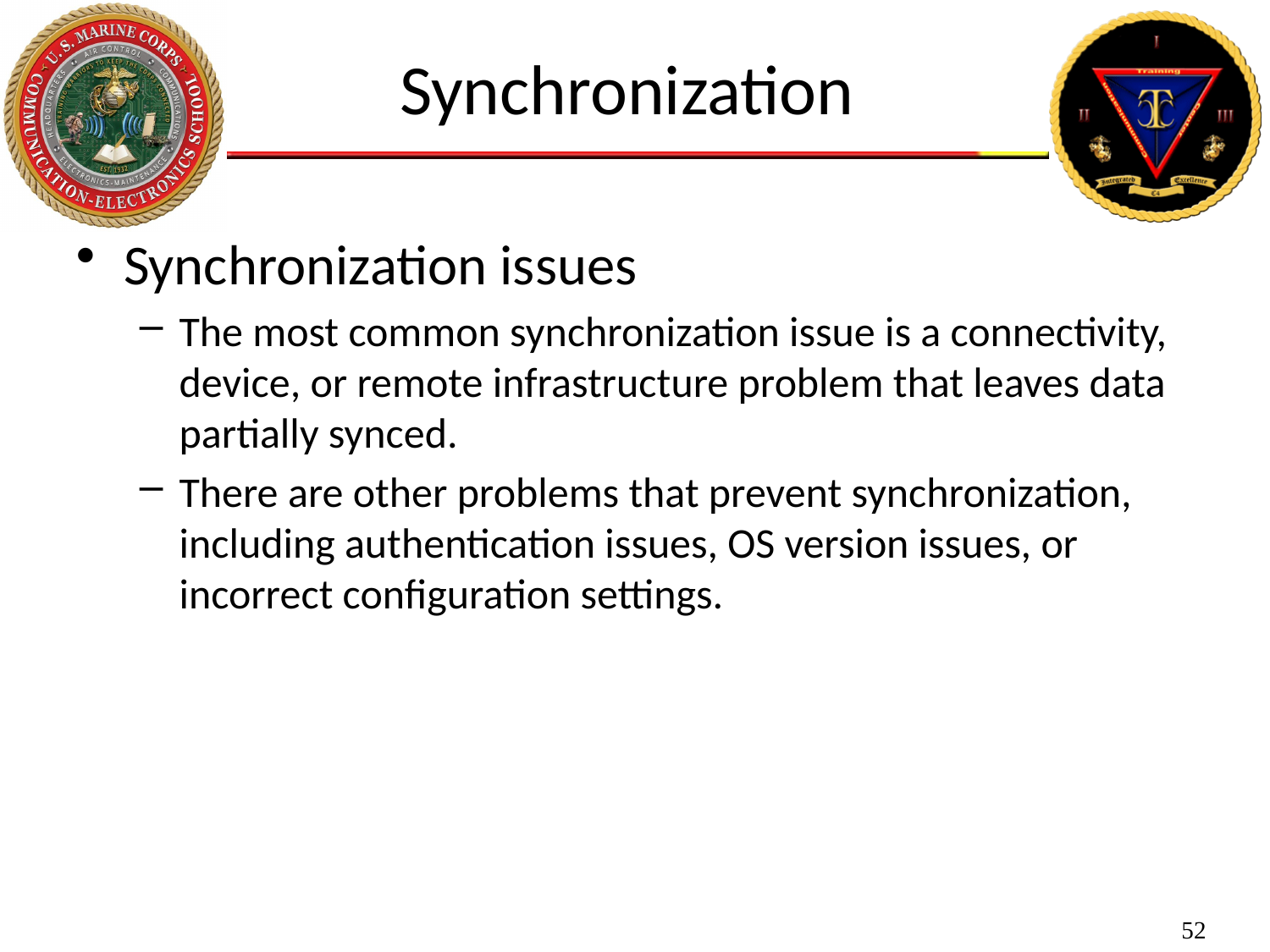

# Synchronization
Synchronization issues
The most common synchronization issue is a connectivity, device, or remote infrastructure problem that leaves data partially synced.
There are other problems that prevent synchronization, including authentication issues, OS version issues, or incorrect configuration settings.